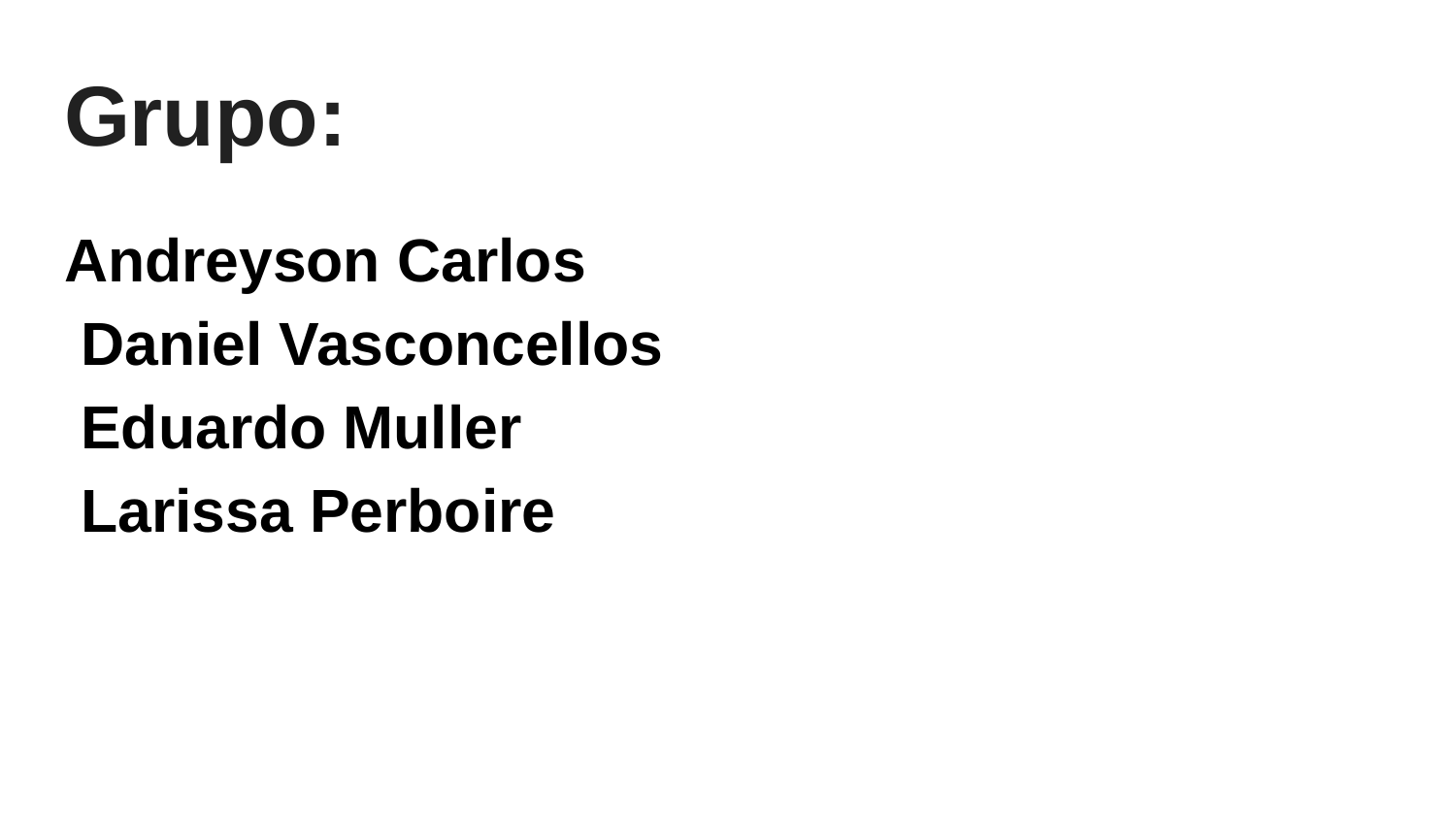

# Grupo:

Andreyson Carlos
 Daniel Vasconcellos
 Eduardo Muller
 Larissa Perboire